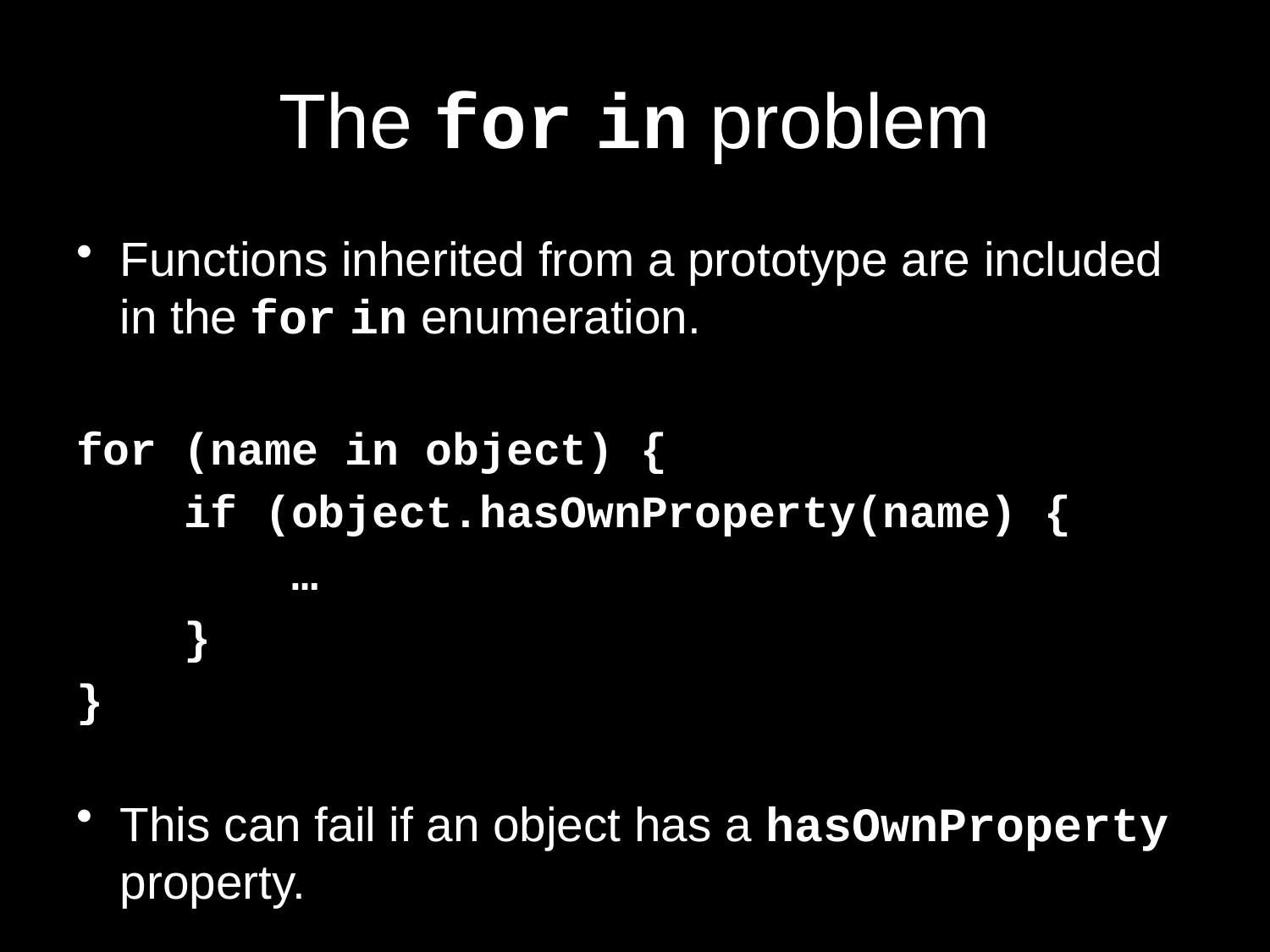

# The for in problem
Functions inherited from a prototype are included in the for in enumeration.

for (name in object) {
    if (object.hasOwnProperty(name) {
        …
    }
}

This can fail if an object has a hasOwnProperty property.